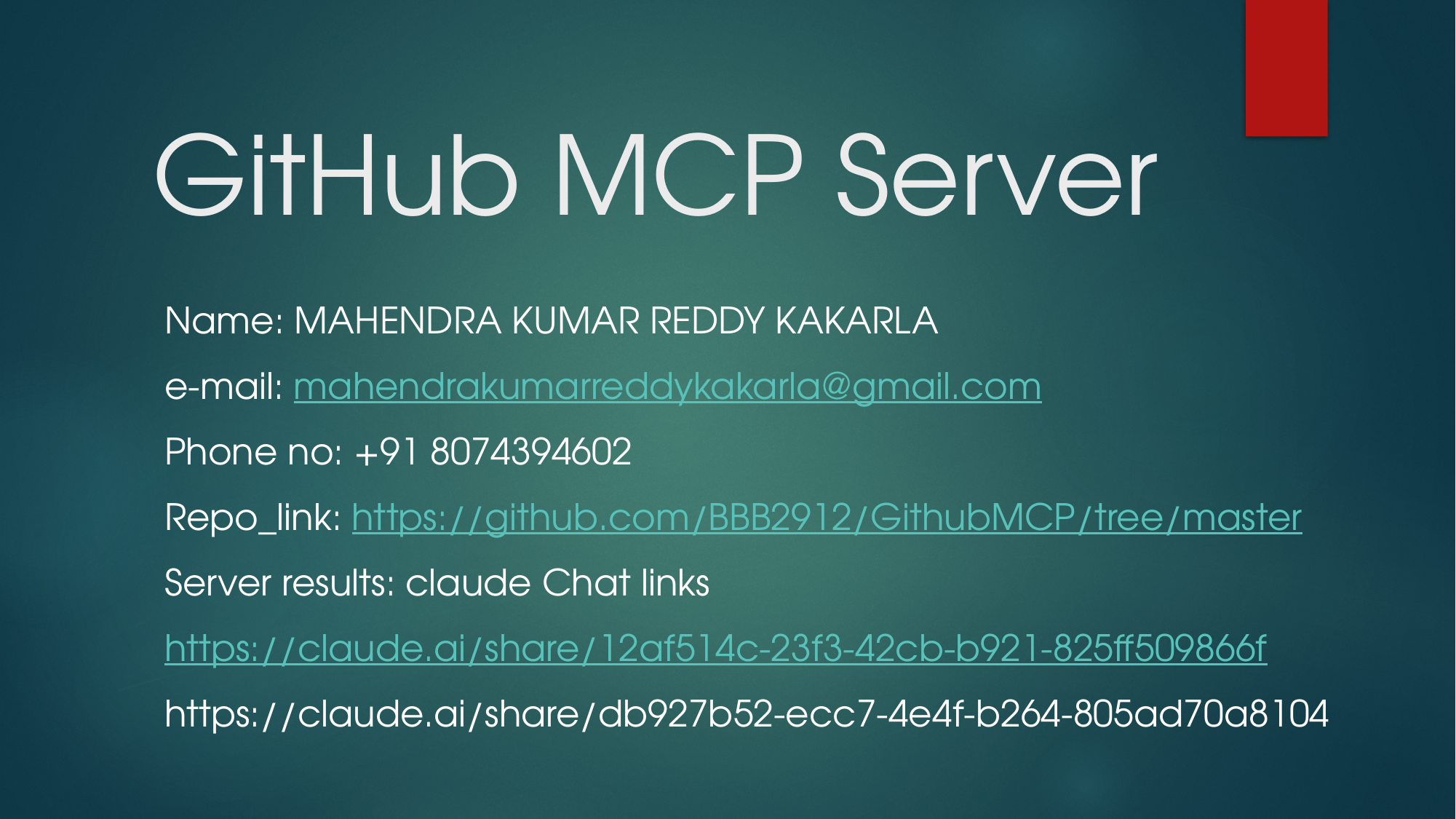

# GitHub MCP Server
Name: MAHENDRA KUMAR REDDY KAKARLA
e-mail: mahendrakumarreddykakarla@gmail.com
Phone no: +91 8074394602
Repo_link: https://github.com/BBB2912/GithubMCP/tree/master
Server results: claude Chat links
https://claude.ai/share/12af514c-23f3-42cb-b921-825ff509866f
https://claude.ai/share/db927b52-ecc7-4e4f-b264-805ad70a8104